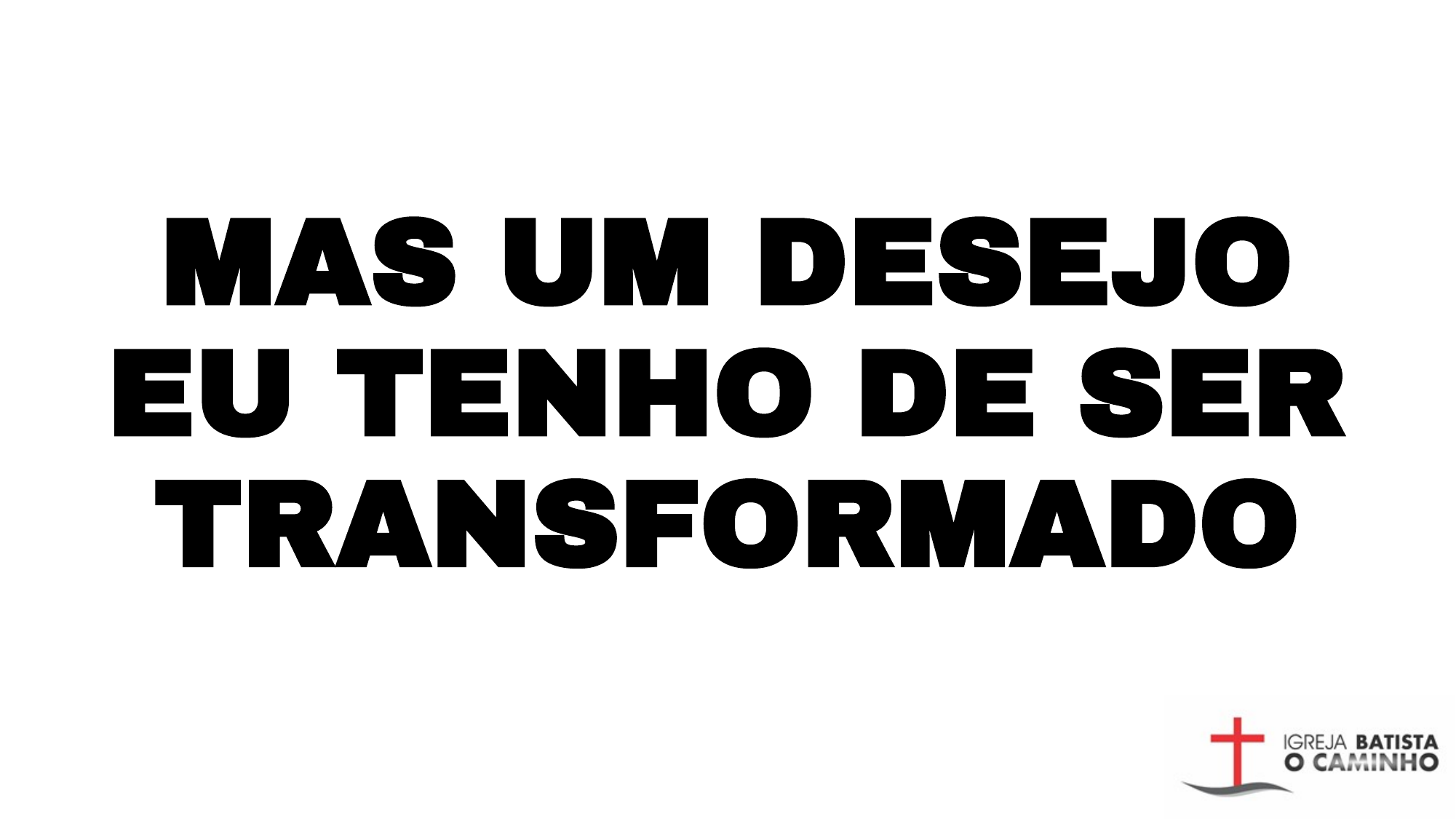

# MAS UM DESEJO EU TENHO DE SER TRANSFORMADO